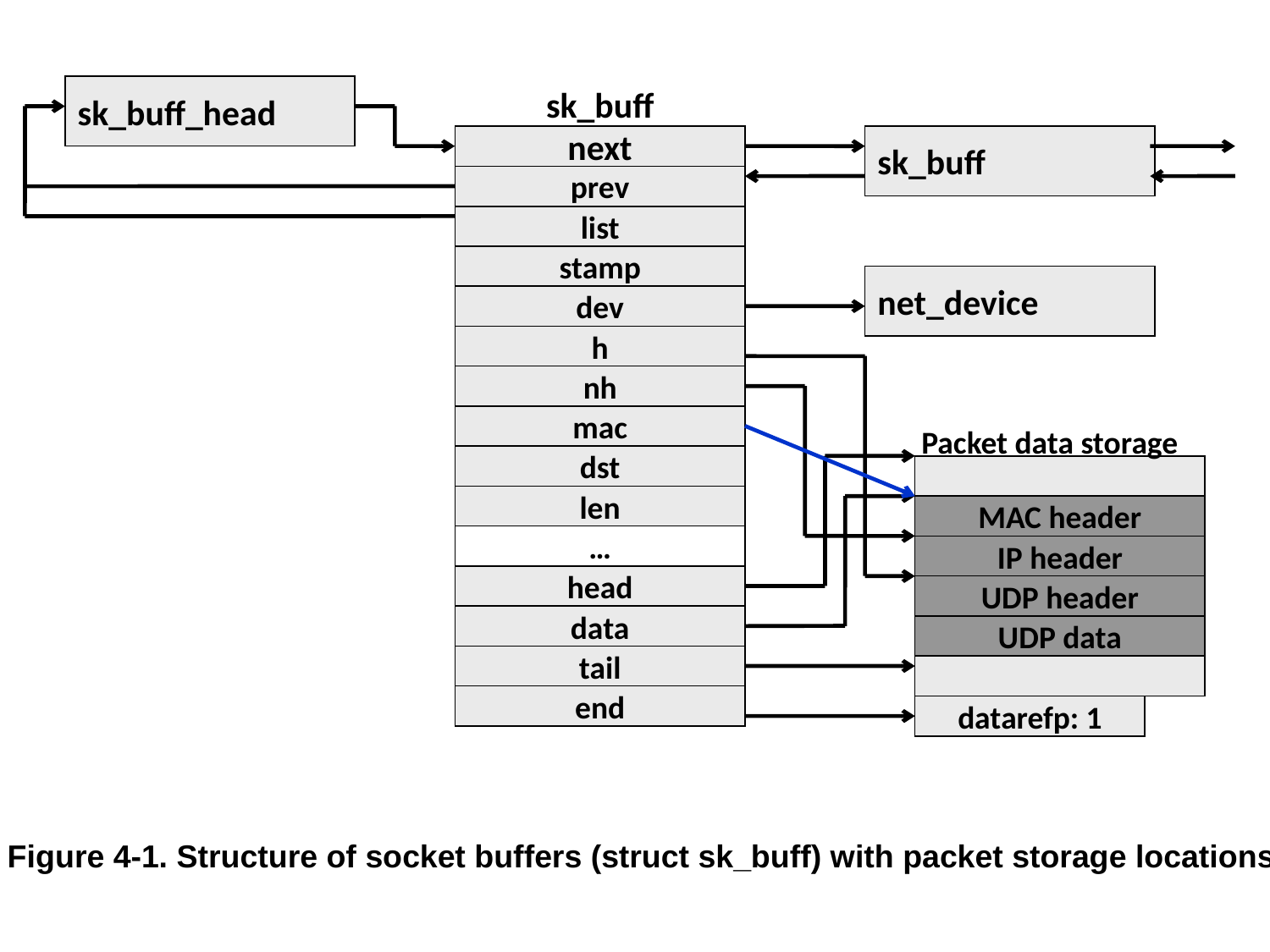

sk_buff_head
sk_buff

next
prev
list
stamp
dev
h
nh
mac
dst
len
…
head
data
tail
end
sk_buff

net_device

Packet data storage

MAC header
IP header
UDP header
UDP data

datarefp: 1

Figure 4-1. Structure of socket buffers (struct sk_buff) with packet storage locations